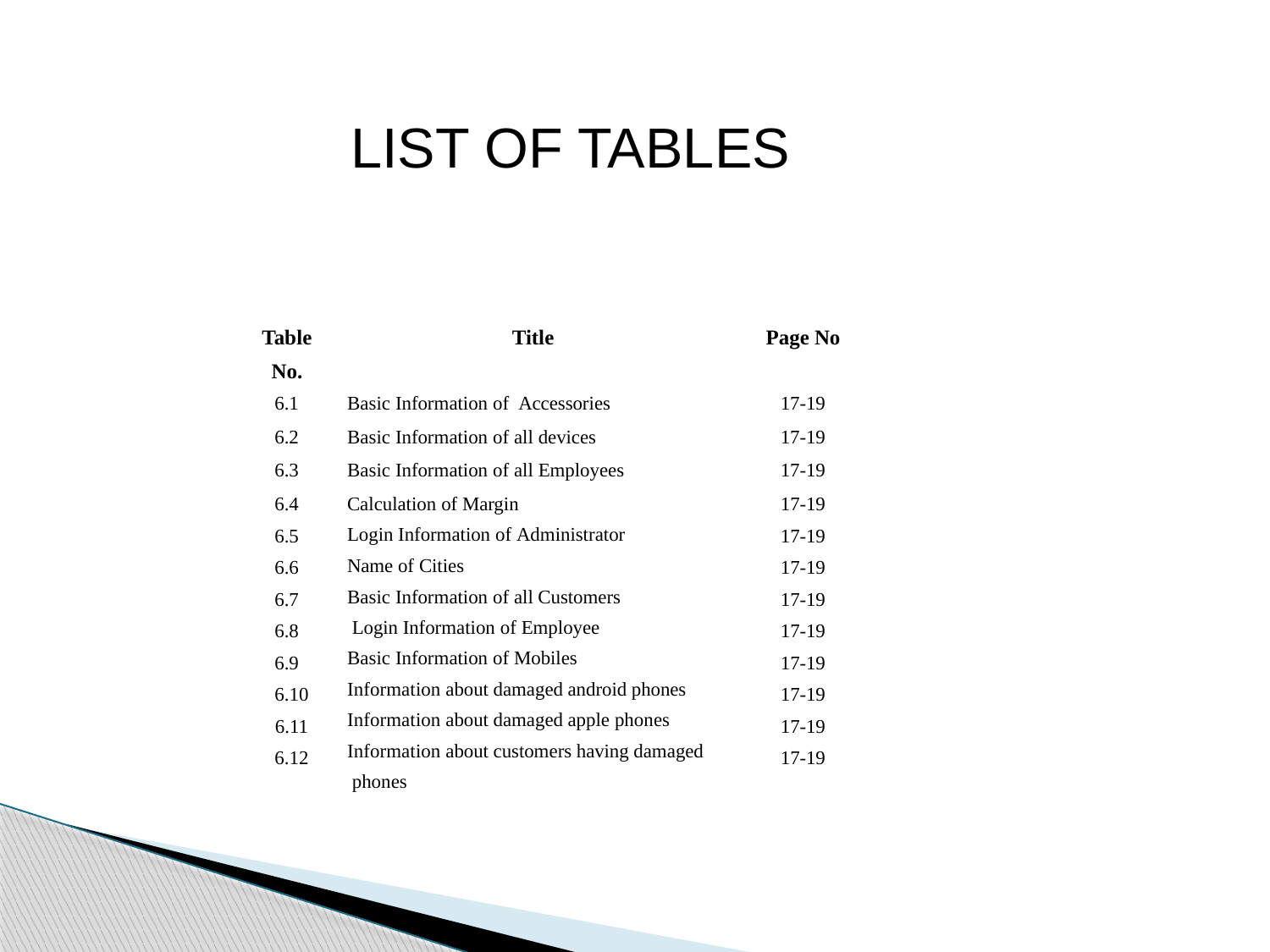

LIST OF TABLES

| Table No. | Title | Page No |
| --- | --- | --- |
| 6.1 | Basic Information of Accessories | 17-19 |
| 6.2 | Basic Information of all devices | 17-19 |
| 6.3 | Basic Information of all Employees | 17-19 |
| 6.4 6.5 6.6 6.7 6.8 6.9 6.10 6.11 6.12 | Calculation of Margin Login Information of Administrator Name of Cities Basic Information of all Customers Login Information of Employee Basic Information of Mobiles Information about damaged android phones Information about damaged apple phones Information about customers having damaged phones | 17-19 17-19 17-19 17-19 17-19 17-19 17-19 17-19 17-19 |